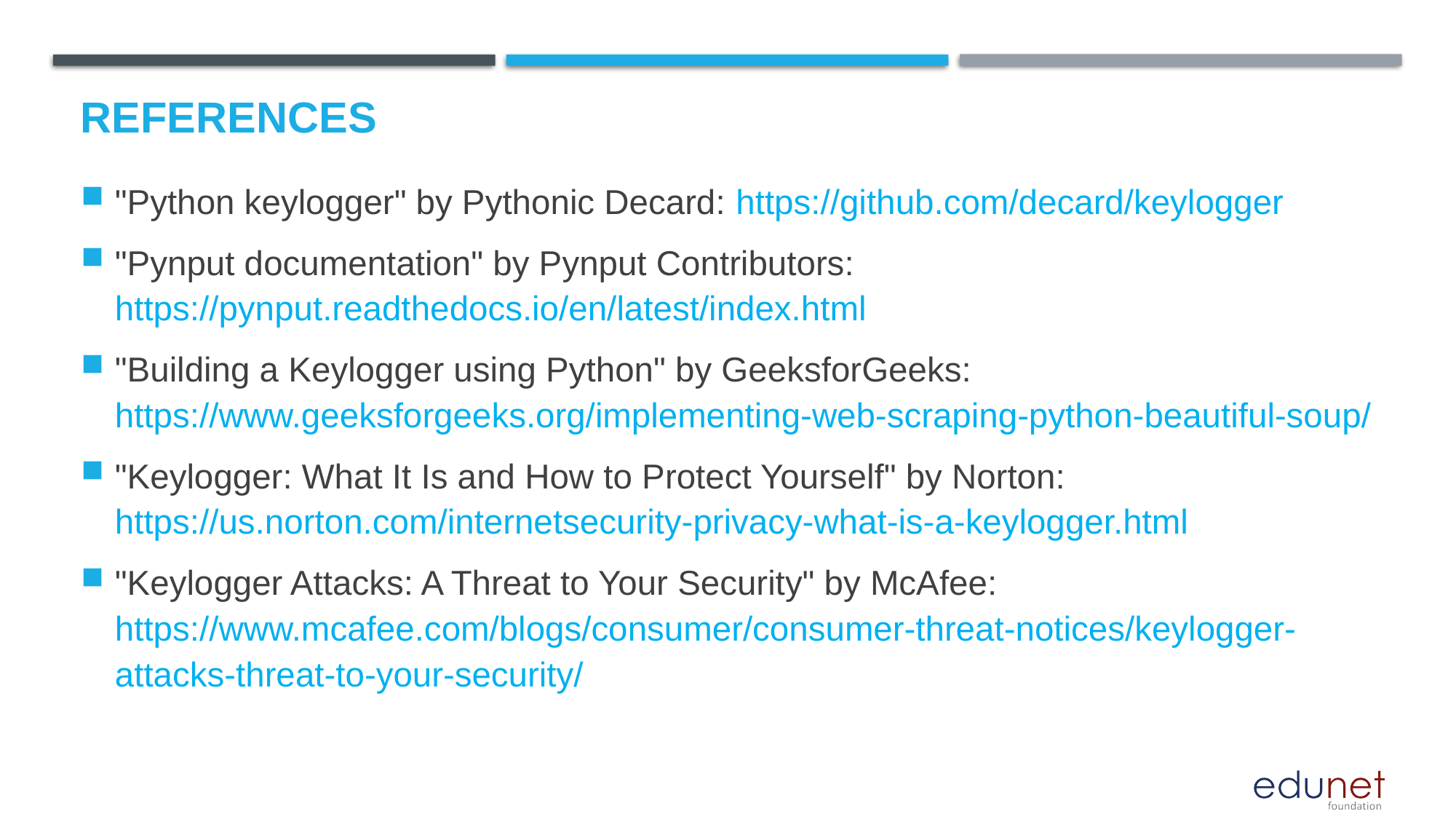

# References
"Python keylogger" by Pythonic Decard: https://github.com/decard/keylogger
"Pynput documentation" by Pynput Contributors: https://pynput.readthedocs.io/en/latest/index.html
"Building a Keylogger using Python" by GeeksforGeeks: https://www.geeksforgeeks.org/implementing-web-scraping-python-beautiful-soup/
"Keylogger: What It Is and How to Protect Yourself" by Norton: https://us.norton.com/internetsecurity-privacy-what-is-a-keylogger.html
"Keylogger Attacks: A Threat to Your Security" by McAfee: https://www.mcafee.com/blogs/consumer/consumer-threat-notices/keylogger-attacks-threat-to-your-security/